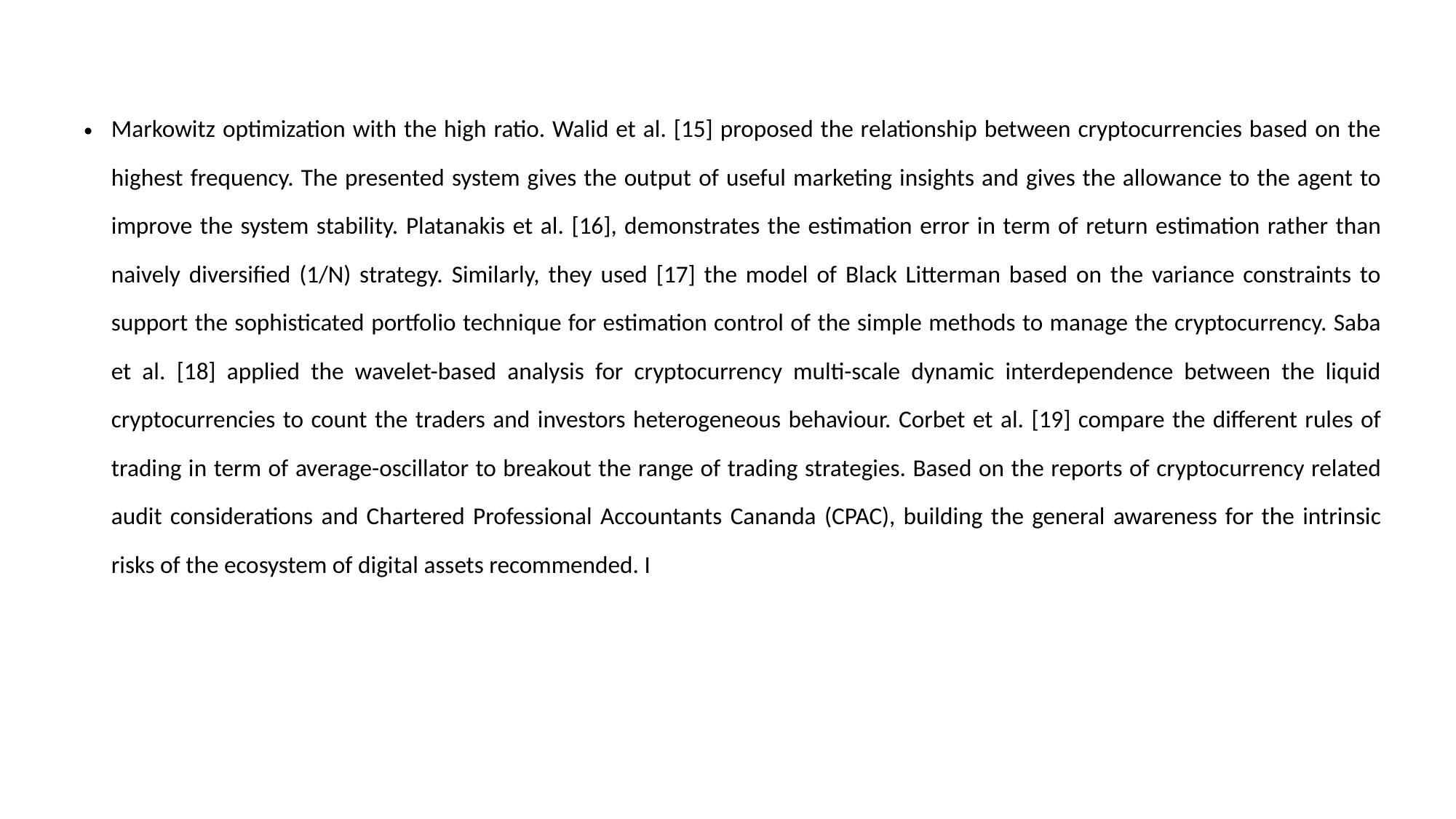

Markowitz optimization with the high ratio. Walid et al. [15] proposed the relationship between cryptocurrencies based on the highest frequency. The presented system gives the output of useful marketing insights and gives the allowance to the agent to improve the system stability. Platanakis et al. [16], demonstrates the estimation error in term of return estimation rather than naively diversified (1/N) strategy. Similarly, they used [17] the model of Black Litterman based on the variance constraints to support the sophisticated portfolio technique for estimation control of the simple methods to manage the cryptocurrency. Saba et al. [18] applied the wavelet-based analysis for cryptocurrency multi-scale dynamic interdependence between the liquid cryptocurrencies to count the traders and investors heterogeneous behaviour. Corbet et al. [19] compare the different rules of trading in term of average-oscillator to breakout the range of trading strategies. Based on the reports of cryptocurrency related audit considerations and Chartered Professional Accountants Cananda (CPAC), building the general awareness for the intrinsic risks of the ecosystem of digital assets recommended. I